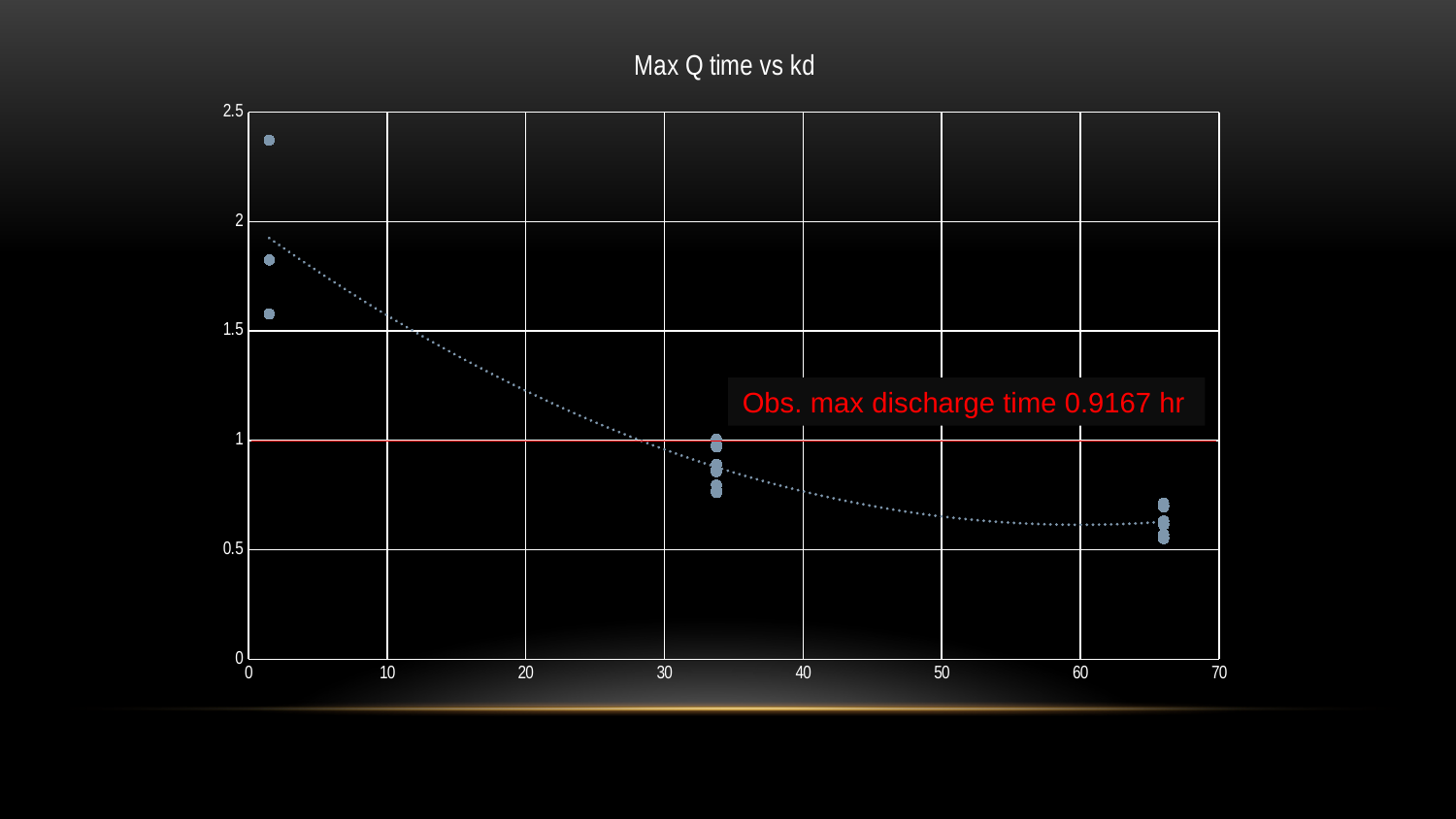

### Chart: Max Q time vs kd

| Category | t |
|---|---|
Obs. max discharge time 0.9167 hr